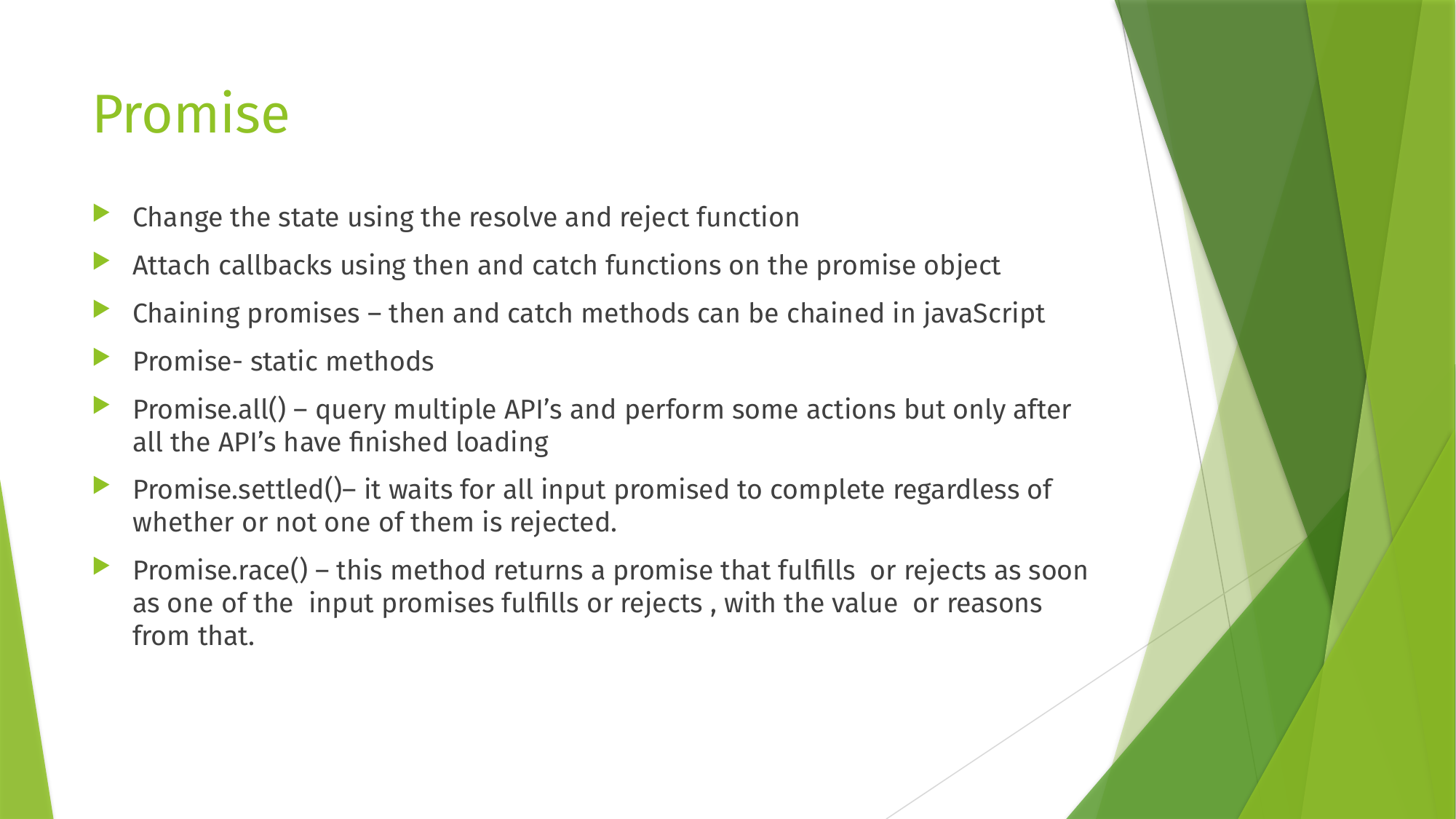

# Promise
Change the state using the resolve and reject function
Attach callbacks using then and catch functions on the promise object
Chaining promises – then and catch methods can be chained in javaScript
Promise- static methods
Promise.all() – query multiple API’s and perform some actions but only after all the API’s have finished loading
Promise.settled()– it waits for all input promised to complete regardless of whether or not one of them is rejected.
Promise.race() – this method returns a promise that fulfills  or rejects as soon as one of the  input promises fulfills or rejects , with the value  or reasons from that.